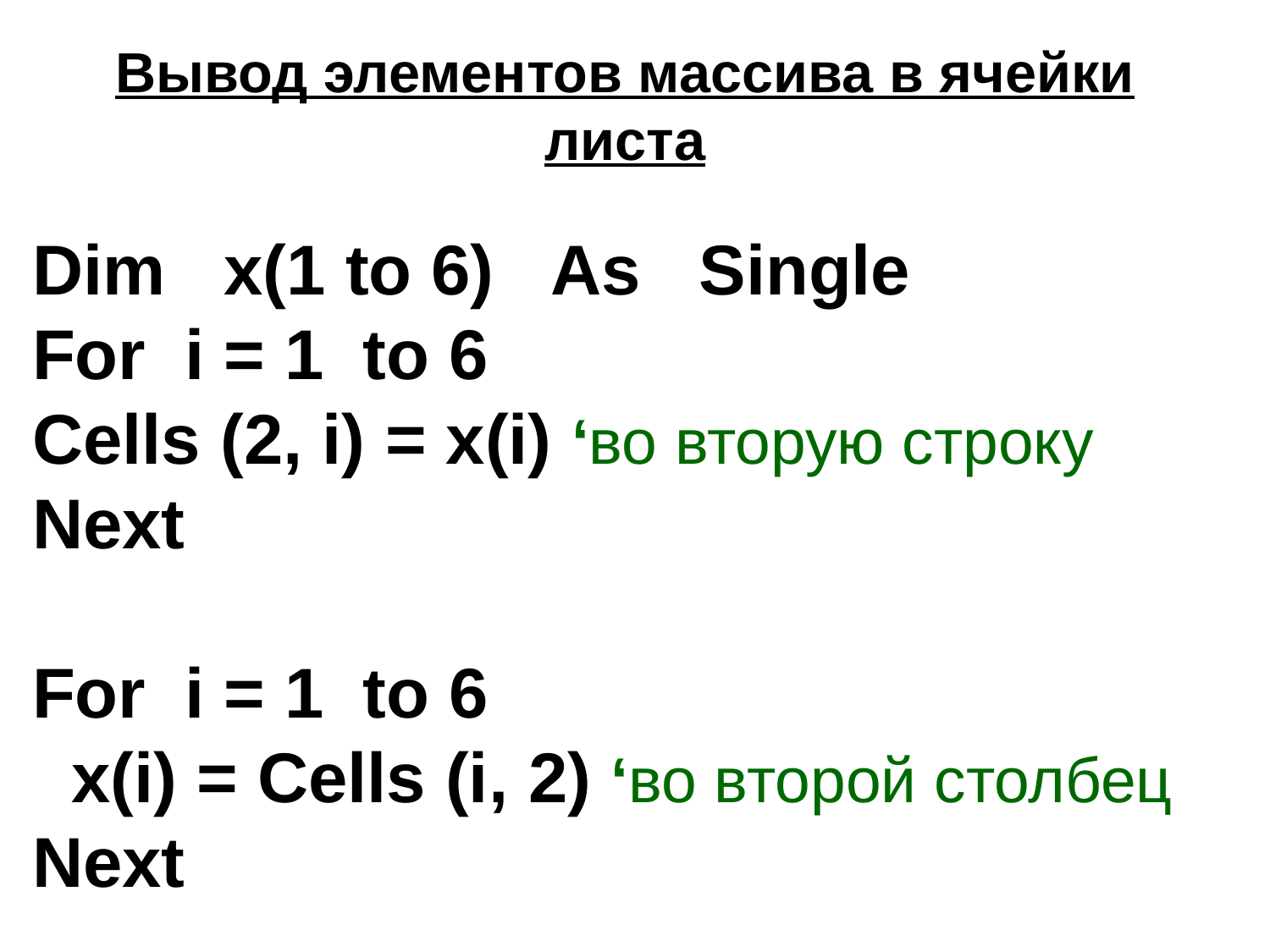

Вывод элементов массива в ячейки листа
Dim   x(1 to 6)   As   Single
For  i = 1  to 6
Cells (2, i) = x(i) ‘во вторую строку
Next

For  i = 1  to 6
  x(i) = Cells (i, 2) ‘во второй столбец
Next